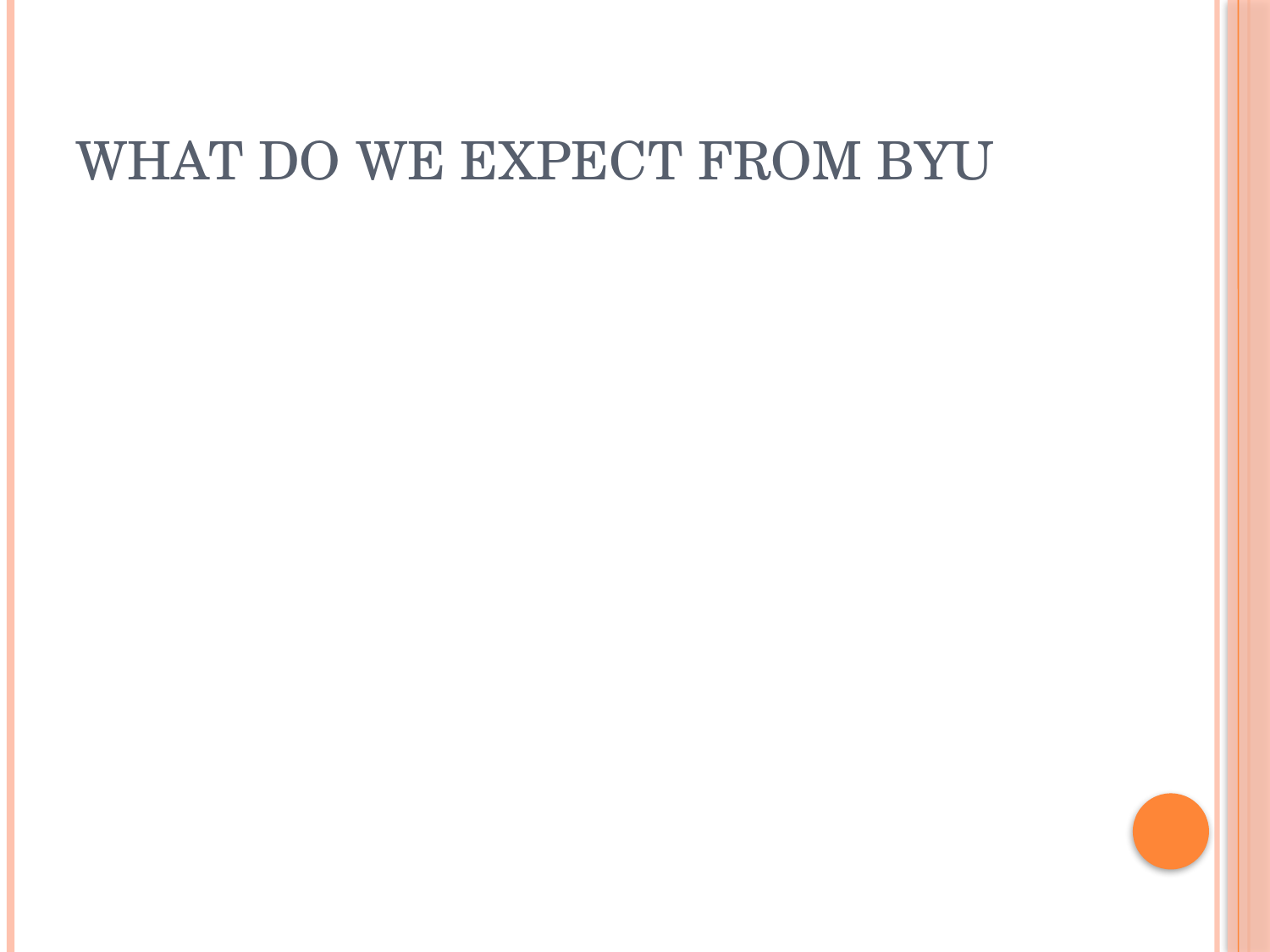

# WHAT DO WE EXPECT FROM BYU